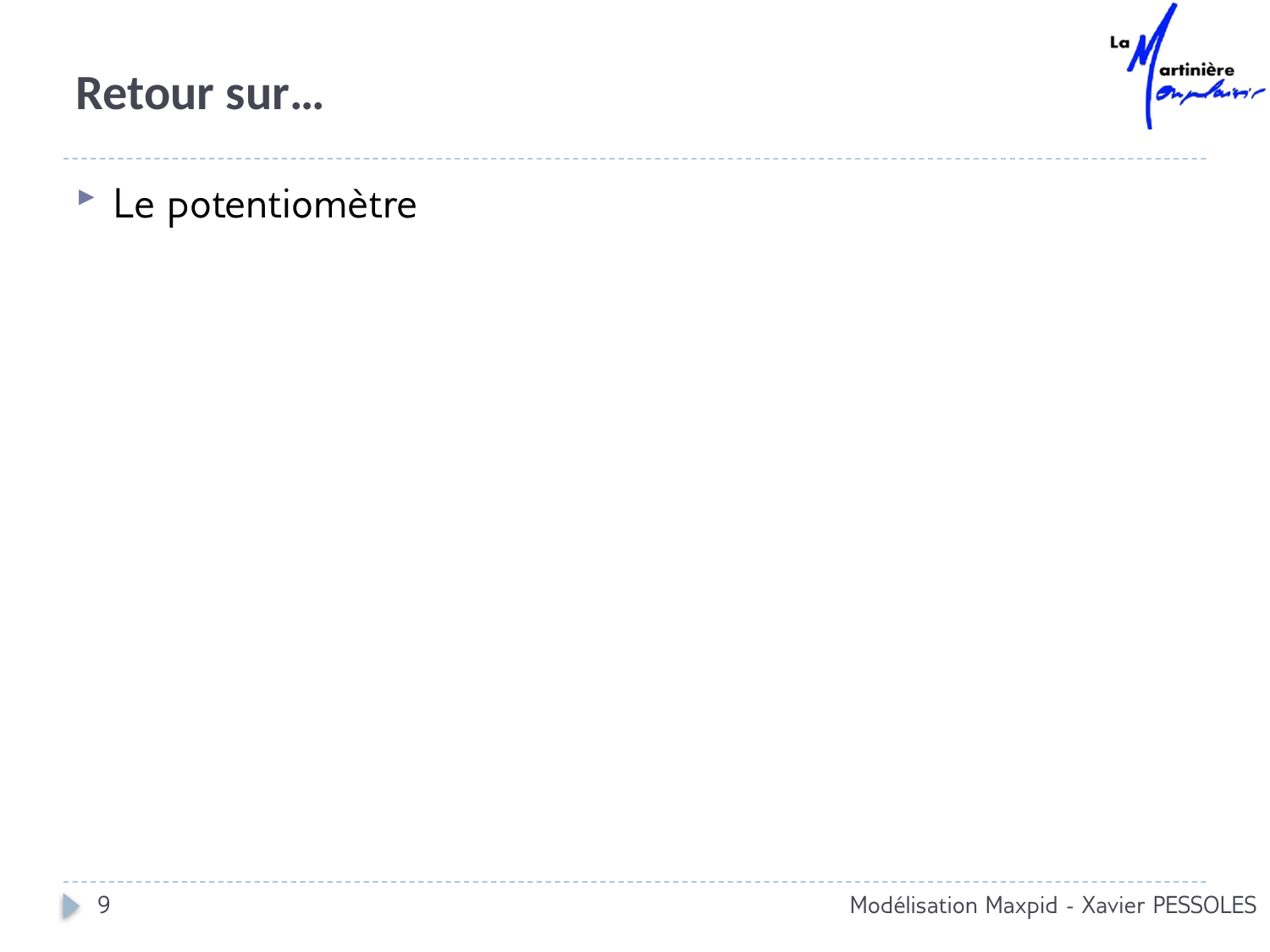

# Retour sur…
Le potentiomètre
9
Modélisation Maxpid - Xavier PESSOLES